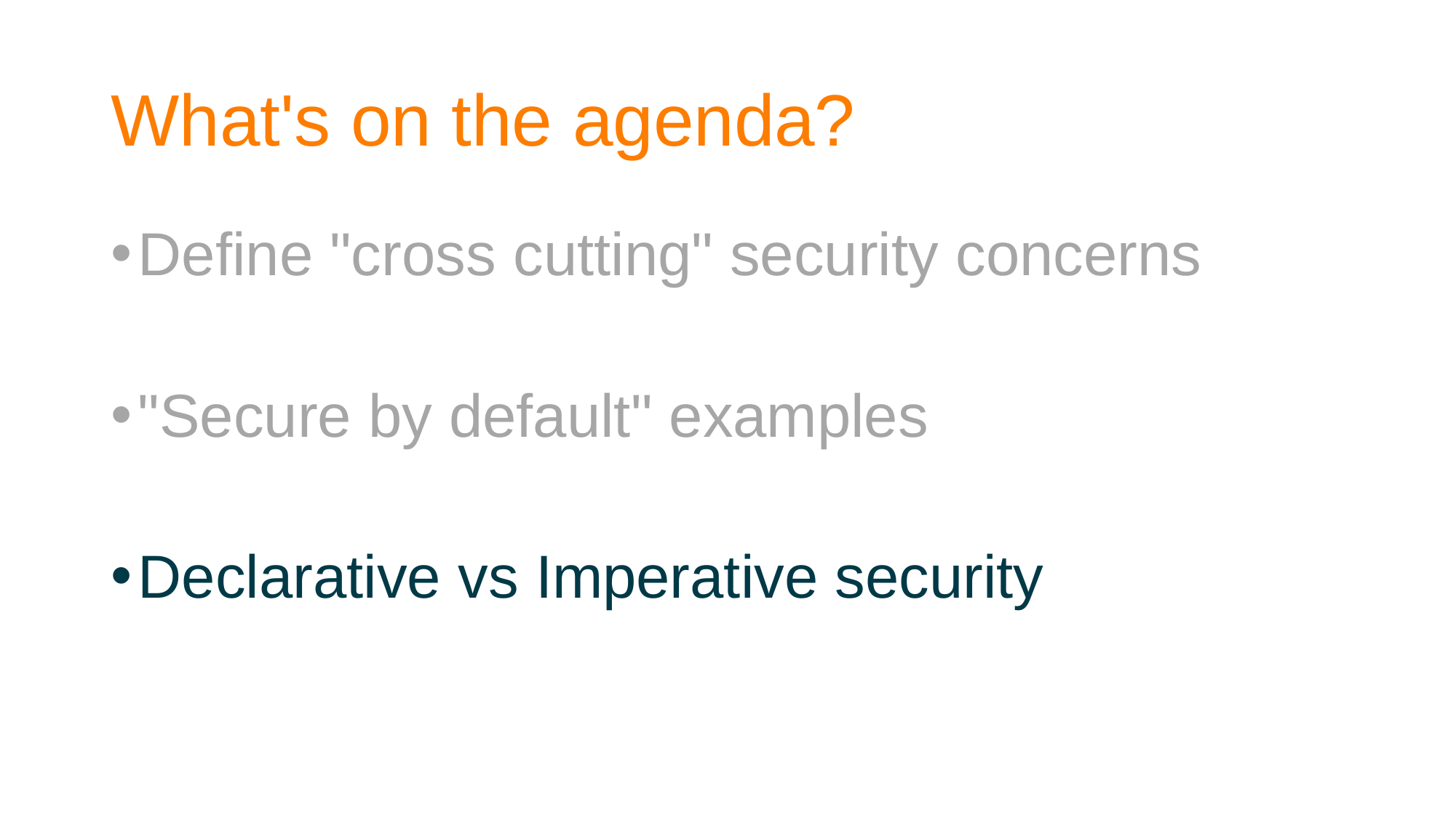

# What's on the agenda?
Define "cross cutting" security concerns

"Secure by default" examples

Declarative vs Imperative security